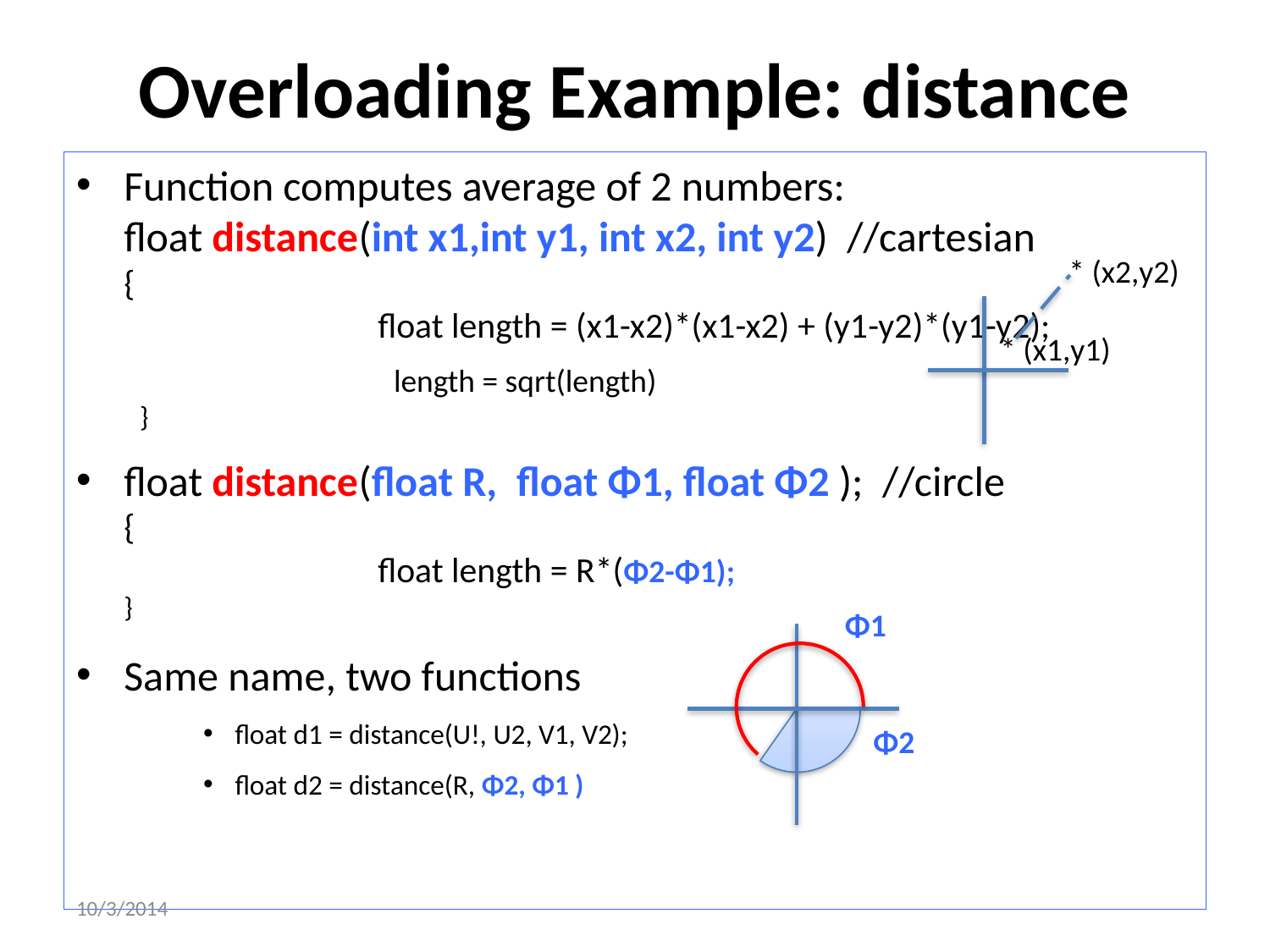

# Overloading Example: distance
Function computes average of 2 numbers:
float distance(int x1,int y1, int x2, int y2)  //cartesian
{
		float length = (x1-x2)*(x1-x2) + (y1-y2)*(y1-y2);
		length = sqrt(length)
}
float distance(float R,  float Φ1, float Φ2 );  //circle
{
		float length = R*(Φ2-Φ1);
}
Same name, two functions
float d1 = distance(U!, U2, V1, V2);
float d2 = distance(R, Φ2, Φ1 )
* (x2,y2)
* (x1,y1)
Φ1

Φ2
10/3/2014